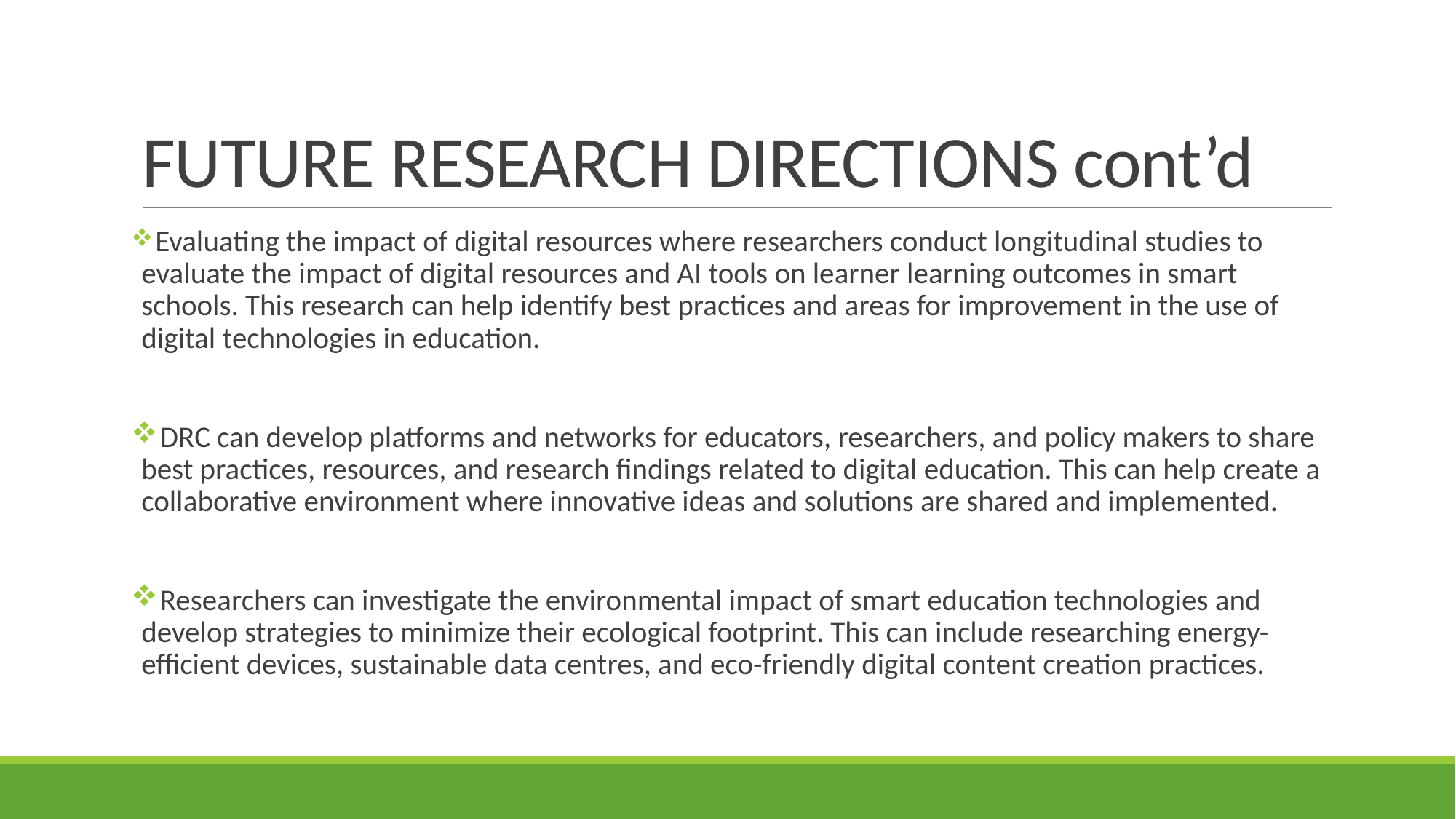

# FUTURE RESEARCH DIRECTIONS cont’d
 Evaluating the impact of digital resources where researchers conduct longitudinal studies to evaluate the impact of digital resources and AI tools on learner learning outcomes in smart schools. This research can help identify best practices and areas for improvement in the use of digital technologies in education.

 DRC can develop platforms and networks for educators, researchers, and policy makers to share best practices, resources, and research findings related to digital education. This can help create a collaborative environment where innovative ideas and solutions are shared and implemented.

 Researchers can investigate the environmental impact of smart education technologies and develop strategies to minimize their ecological footprint. This can include researching energy-efficient devices, sustainable data centres, and eco-friendly digital content creation practices.